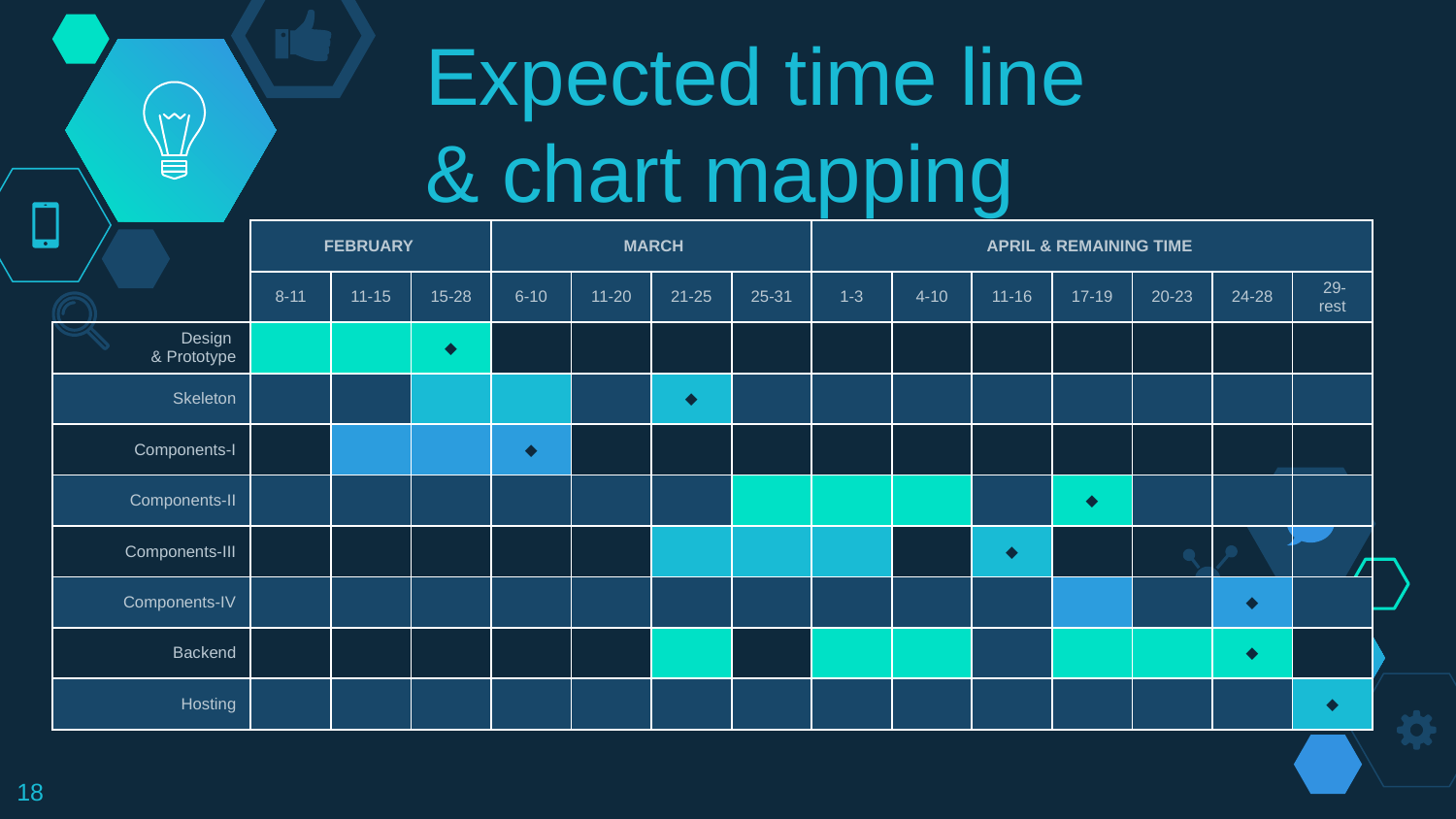

# Expected time line & chart mapping
|  | FEBRUARY |  |  | MARCH |  |  |  | APRIL & REMAINING TIME |  |  |  |  |  |  |
| --- | --- | --- | --- | --- | --- | --- | --- | --- | --- | --- | --- | --- | --- | --- |
|  | 8-11 | 11-15 | 15-28 | 6-10 | 11-20 | 21-25 | 25-31 | 1-3 | 4-10 | 11-16 | 17-19 | 20-23 | 24-28 | 29-rest |
| Design & Prototype |  |  | ◆ |  |  |  |  |  |  |  |  |  |  |  |
| Skeleton |  |  |  |  |  | ◆ |  |  |  |  |  |  |  |  |
| Components-I |  |  |  | ◆ |  |  |  |  |  |  |  |  |  |  |
| Components-II |  |  |  |  |  |  |  |  |  |  | ◆ |  |  |  |
| Components-III |  |  |  |  |  |  |  |  |  | ◆ |  |  |  |  |
| Components-IV |  |  |  |  |  |  |  |  |  |  |  |  | ◆ |  |
| Backend |  |  |  |  |  |  |  |  |  |  |  |  | ◆ |  |
| Hosting |  |  |  |  |  |  |  |  |  |  |  |  |  | ◆ |
18